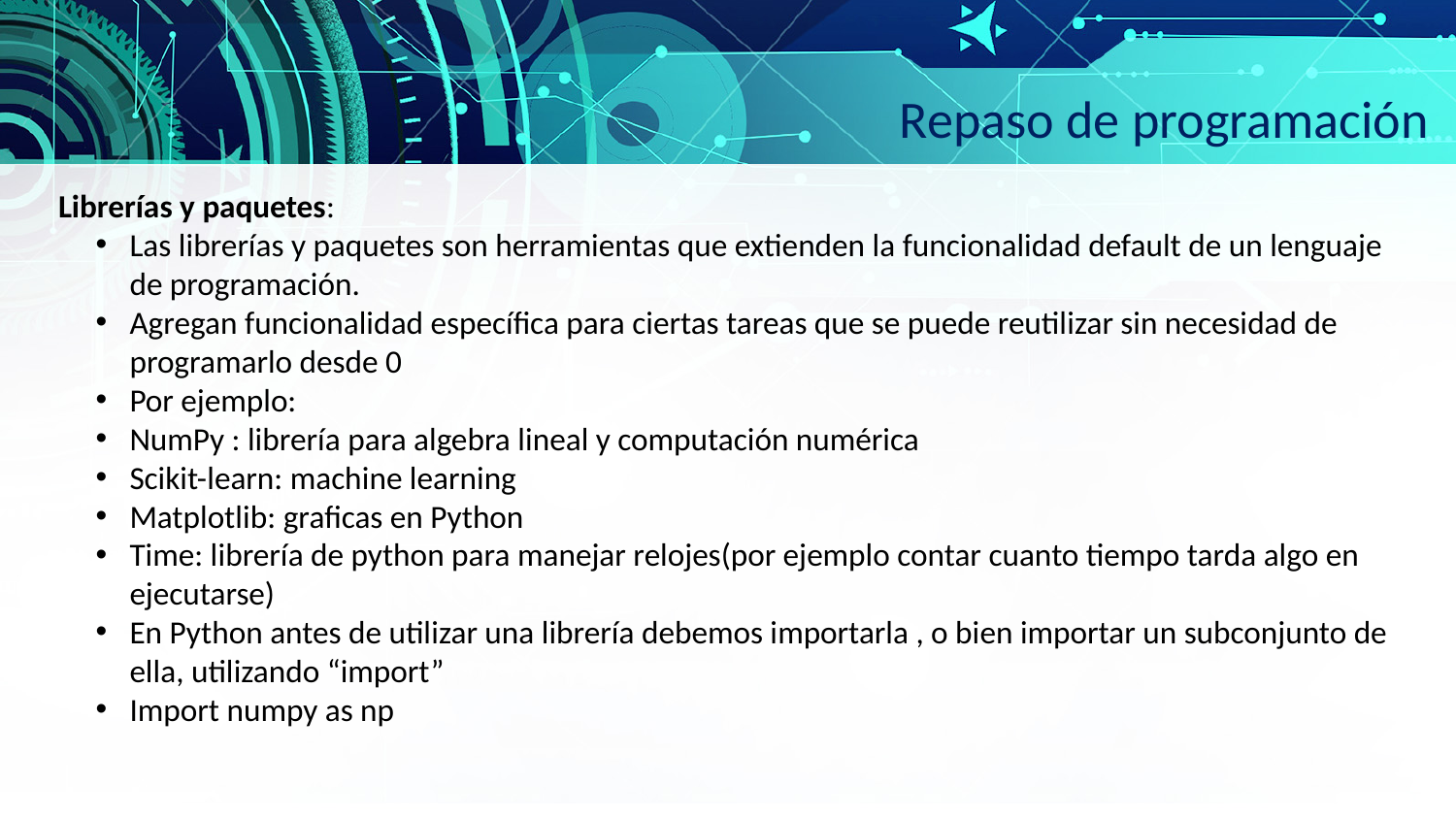

Repaso de programación
Librerías y paquetes:
Las librerías y paquetes son herramientas que extienden la funcionalidad default de un lenguaje de programación.
Agregan funcionalidad específica para ciertas tareas que se puede reutilizar sin necesidad de programarlo desde 0
Por ejemplo:
NumPy : librería para algebra lineal y computación numérica
Scikit-learn: machine learning
Matplotlib: graficas en Python
Time: librería de python para manejar relojes(por ejemplo contar cuanto tiempo tarda algo en ejecutarse)
En Python antes de utilizar una librería debemos importarla , o bien importar un subconjunto de ella, utilizando “import”
Import numpy as np